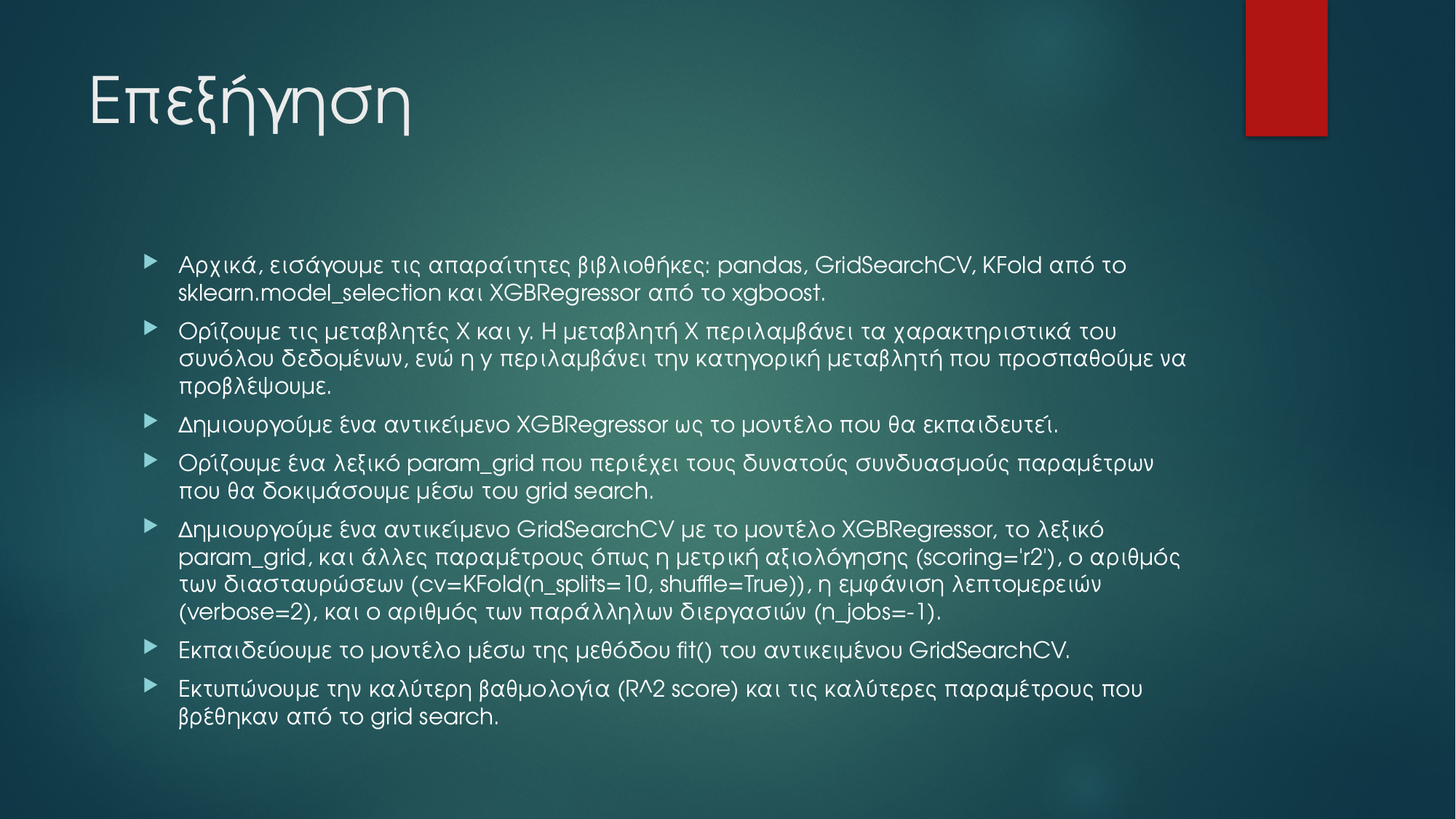

# Επεξήγηση
Αρχικά, εισάγουμε τις απαραίτητες βιβλιοθήκες: pandas, GridSearchCV, KFold από το sklearn.model_selection και XGBRegressor από το xgboost.
Ορίζουμε τις μεταβλητές X και y. Η μεταβλητή X περιλαμβάνει τα χαρακτηριστικά του συνόλου δεδομένων, ενώ η y περιλαμβάνει την κατηγορική μεταβλητή που προσπαθούμε να προβλέψουμε.
Δημιουργούμε ένα αντικείμενο XGBRegressor ως το μοντέλο που θα εκπαιδευτεί.
Ορίζουμε ένα λεξικό param_grid που περιέχει τους δυνατούς συνδυασμούς παραμέτρων που θα δοκιμάσουμε μέσω του grid search.
Δημιουργούμε ένα αντικείμενο GridSearchCV με το μοντέλο XGBRegressor, το λεξικό param_grid, και άλλες παραμέτρους όπως η μετρική αξιολόγησης (scoring='r2'), ο αριθμός των διασταυρώσεων (cv=KFold(n_splits=10, shuffle=True)), η εμφάνιση λεπτομερειών (verbose=2), και ο αριθμός των παράλληλων διεργασιών (n_jobs=-1).
Εκπαιδεύουμε το μοντέλο μέσω της μεθόδου fit() του αντικειμένου GridSearchCV.
Εκτυπώνουμε την καλύτερη βαθμολογία (R^2 score) και τις καλύτερες παραμέτρους που βρέθηκαν από το grid search.